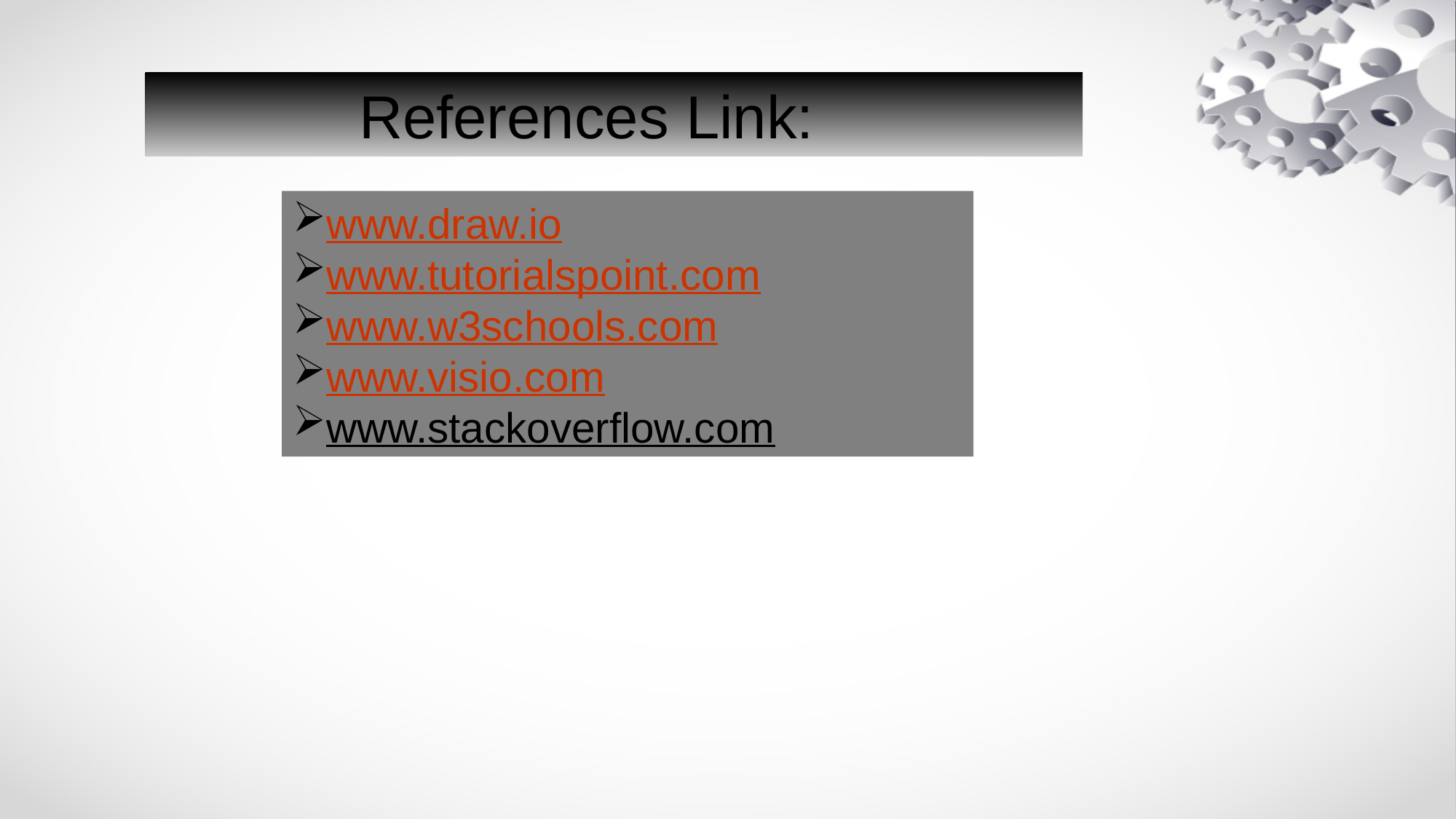

References Link:
www.draw.io
www.tutorialspoint.com
www.w3schools.com
www.visio.com
www.stackoverflow.com